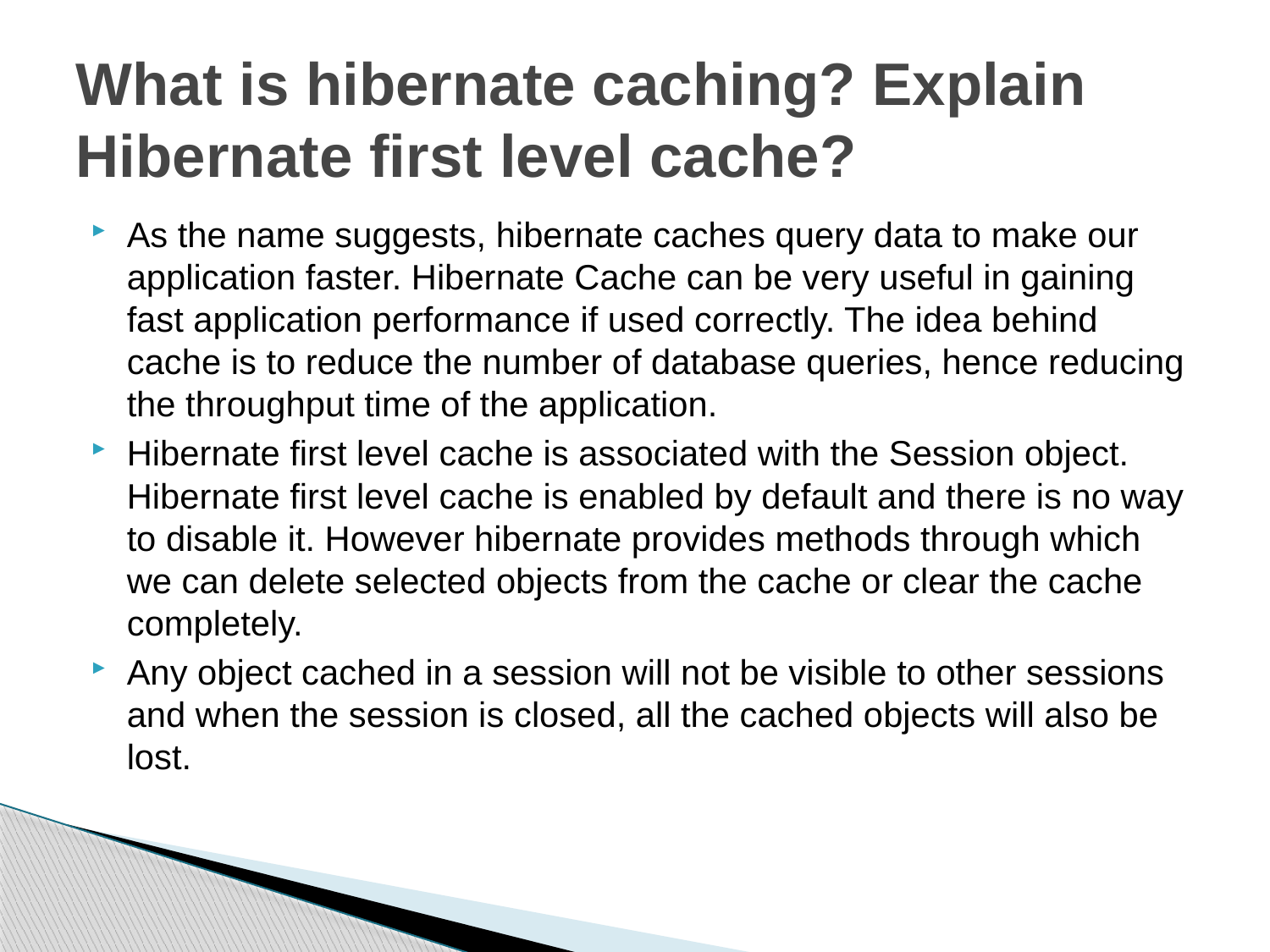

# What is hibernate caching? Explain Hibernate first level cache?
As the name suggests, hibernate caches query data to make our application faster. Hibernate Cache can be very useful in gaining fast application performance if used correctly. The idea behind cache is to reduce the number of database queries, hence reducing the throughput time of the application.
Hibernate first level cache is associated with the Session object. Hibernate first level cache is enabled by default and there is no way to disable it. However hibernate provides methods through which we can delete selected objects from the cache or clear the cache completely.
Any object cached in a session will not be visible to other sessions and when the session is closed, all the cached objects will also be lost.